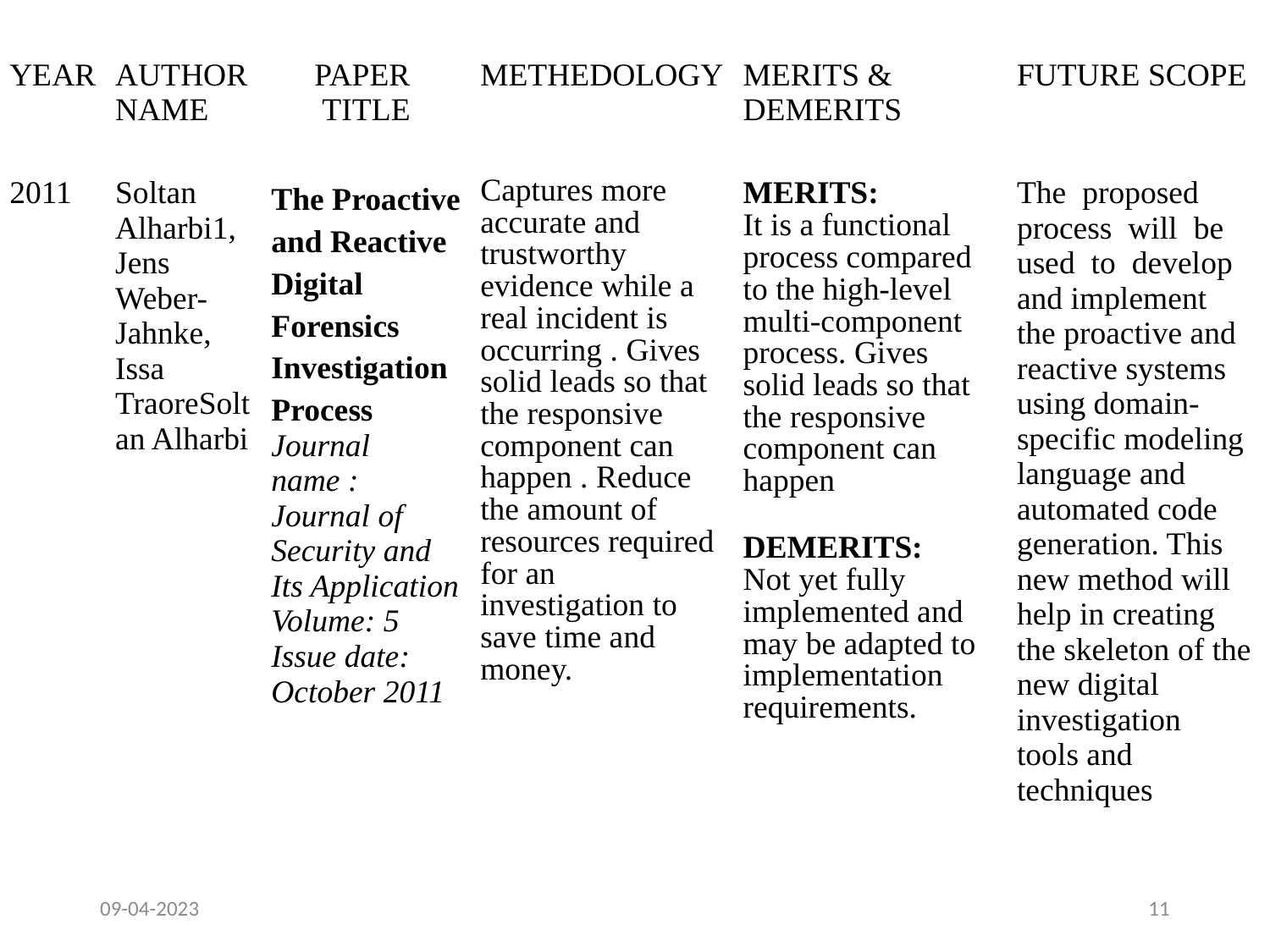

| YEAR | AUTHOR NAME | PAPER TITLE | METHEDOLOGY | MERITS & DEMERITS | FUTURE SCOPE |
| --- | --- | --- | --- | --- | --- |
| 2011 | Soltan Alharbi1, Jens Weber-Jahnke, Issa TraoreSoltan Alharbi | The Proactive and Reactive Digital Forensics Investigation Process Journal name : Journal of Security and Its Application Volume: 5 Issue date: October 2011 | Captures more accurate and trustworthy evidence while a real incident is occurring . Gives solid leads so that the responsive component can happen . Reduce the amount of resources required for an investigation to save time and money. | MERITS: It is a functional process compared to the high-level multi-component process. Gives solid leads so that the responsive component can happen DEMERITS: Not yet fully implemented and may be adapted to implementation requirements. | The proposed process will be used to develop and implement the proactive and reactive systems using domain-specific modeling language and automated code generation. This new method will help in creating the skeleton of the new digital investigation tools and techniques |
09-04-2023
11